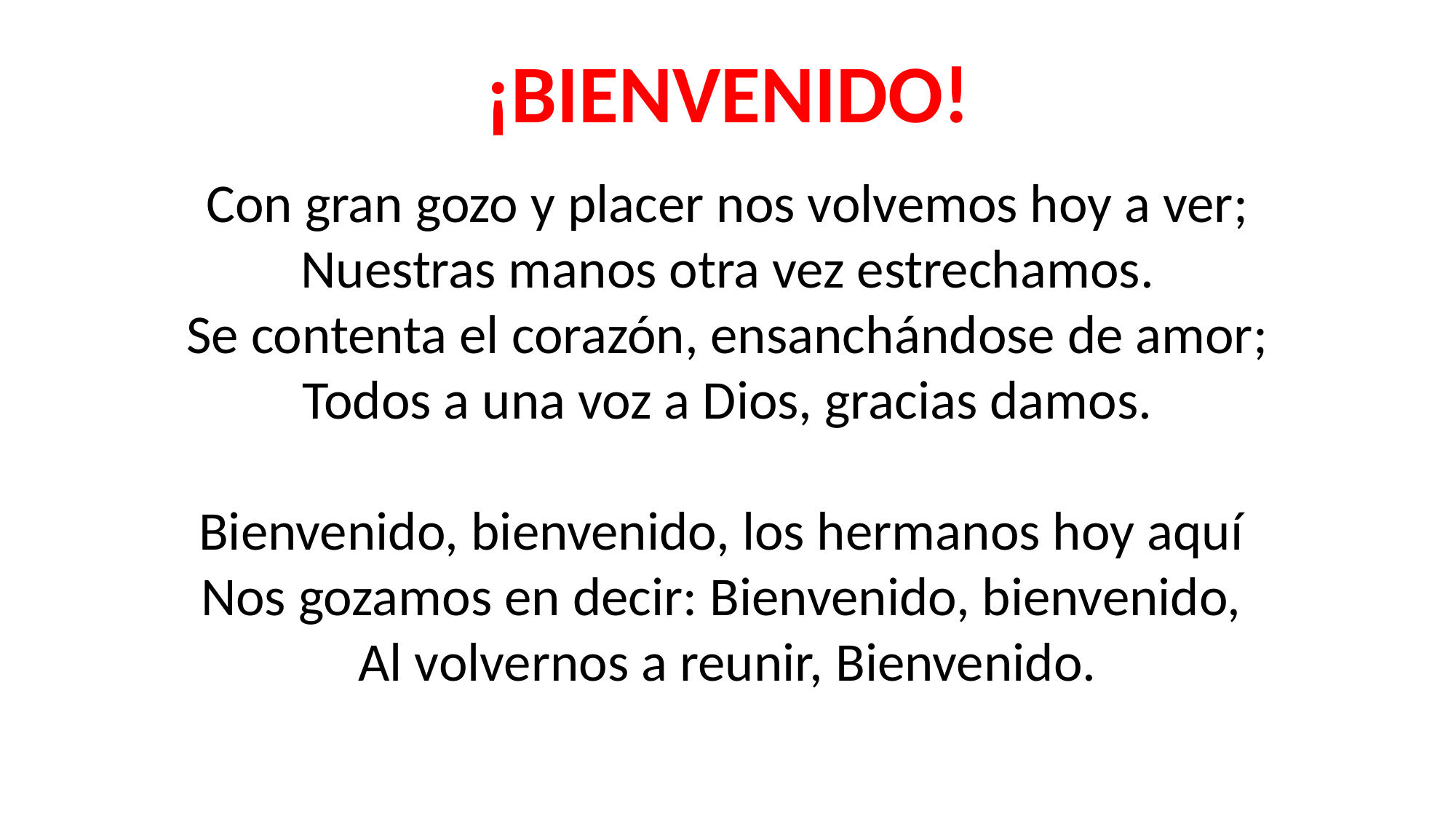

¡BIENVENIDO!
Con gran gozo y placer nos volvemos hoy a ver;
Nuestras manos otra vez estrechamos.
Se contenta el corazón, ensanchándose de amor;
Todos a una voz a Dios, gracias damos.

Bienvenido, bienvenido, los hermanos hoy aquí
Nos gozamos en decir: Bienvenido, bienvenido,
Al volvernos a reunir, Bienvenido.